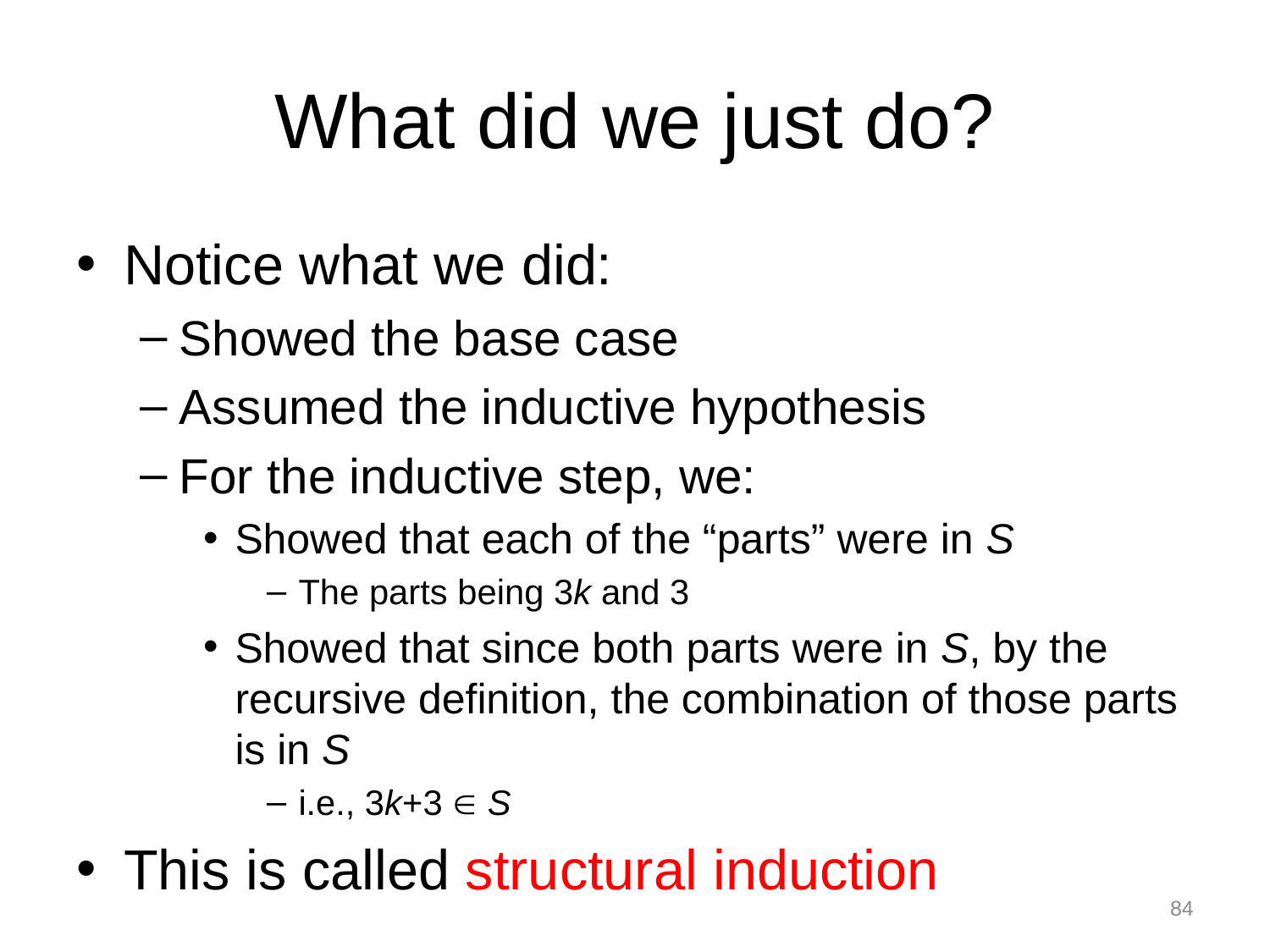

# What did we just do?
Notice what we did:
Showed the base case
Assumed the inductive hypothesis
For the inductive step, we:
Showed that each of the “parts” were in S
The parts being 3k and 3
Showed that since both parts were in S, by the recursive definition, the combination of those parts is in S
i.e., 3k+3 ∈ S
This is called structural induction
84